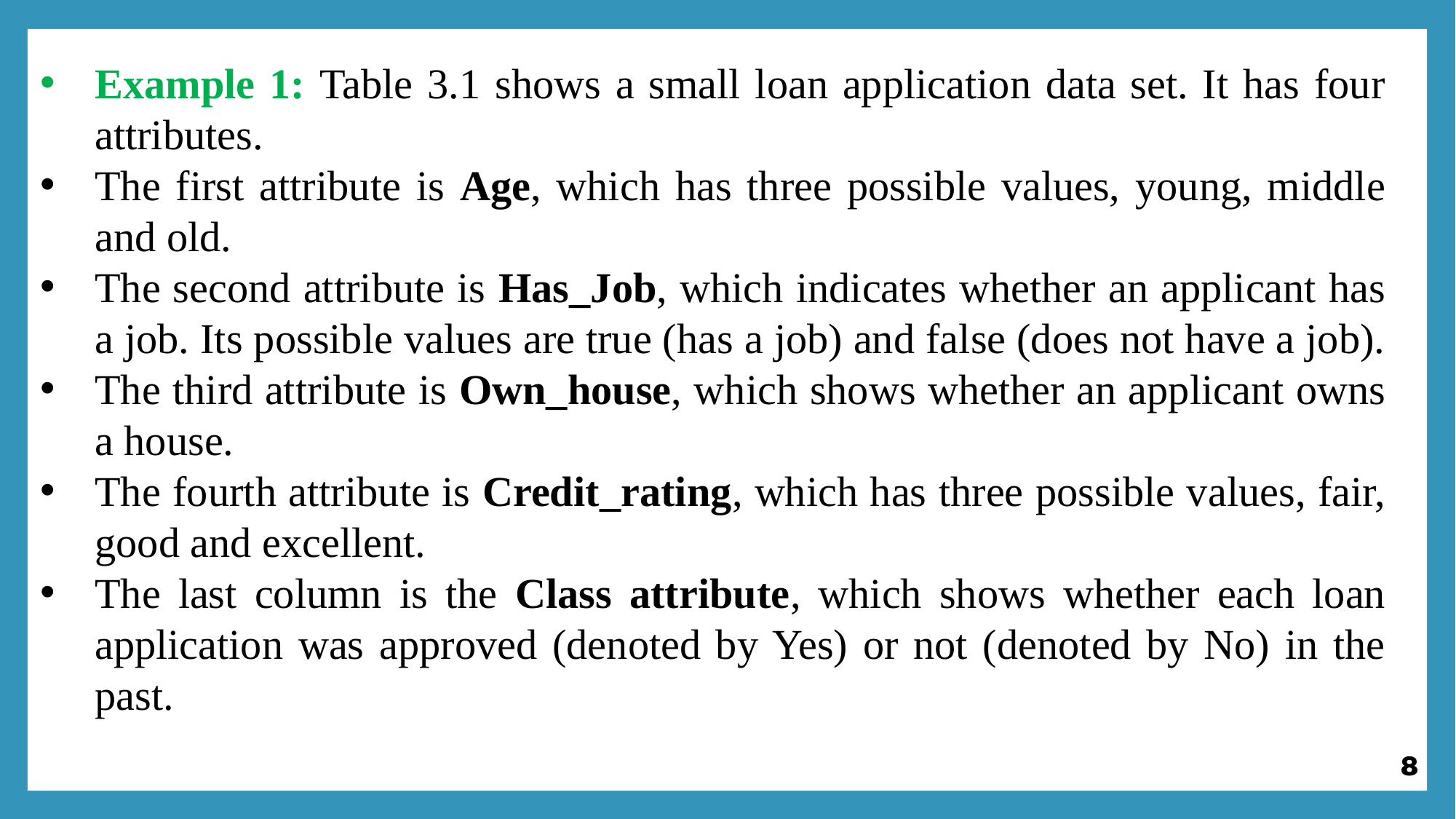

Example 1: Table 3.1 shows a small loan application data set. It has four attributes.
The first attribute is Age, which has three possible values, young, middle and old.
The second attribute is Has_Job, which indicates whether an applicant has a job. Its possible values are true (has a job) and false (does not have a job).
The third attribute is Own_house, which shows whether an applicant owns a house.
The fourth attribute is Credit_rating, which has three possible values, fair, good and excellent.
The last column is the Class attribute, which shows whether each loan application was approved (denoted by Yes) or not (denoted by No) in the past.
8